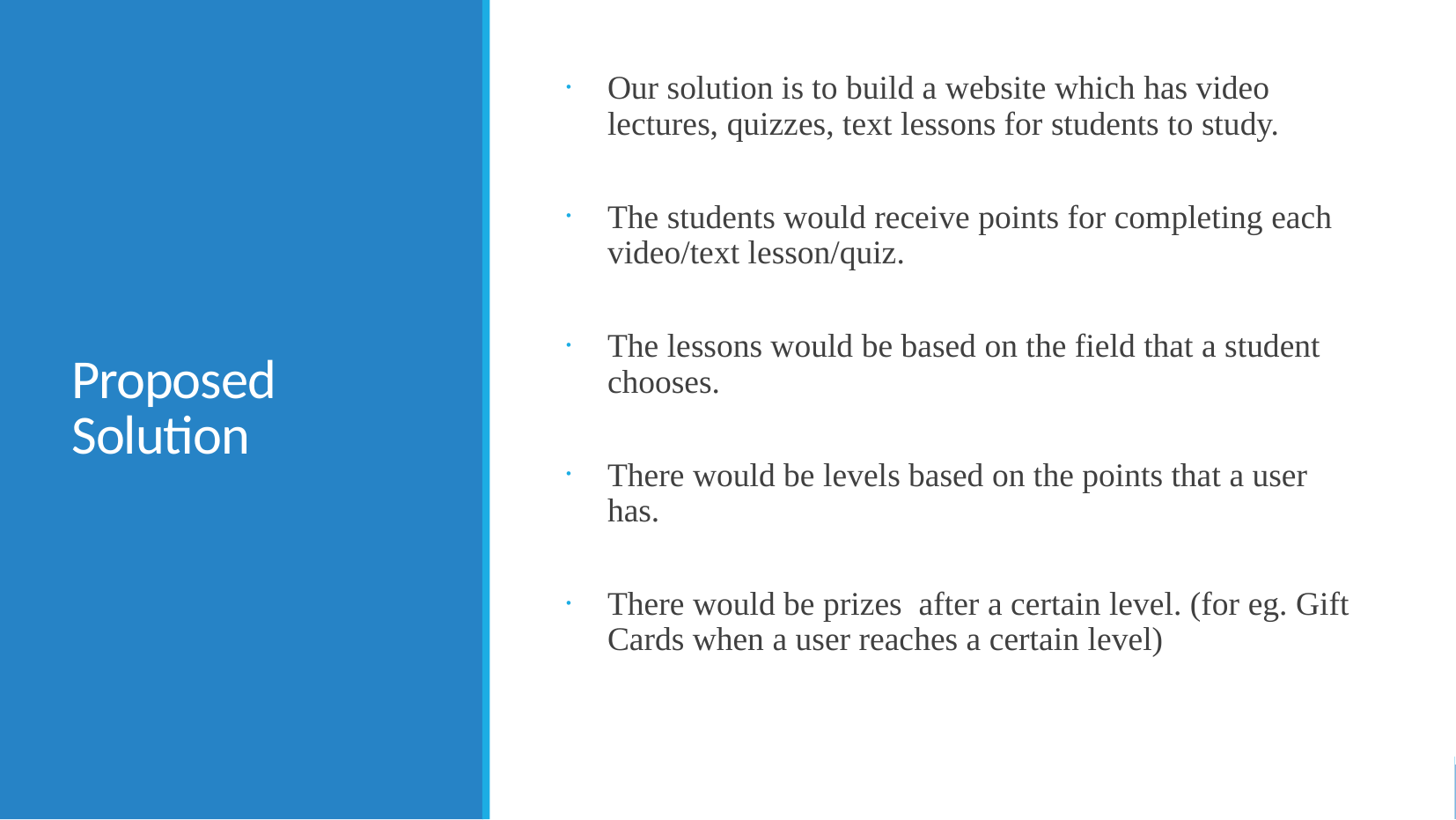

Proposed Solution
Our solution is to build a website which has video lectures, quizzes, text lessons for students to study.

The students would receive points for completing each video/text lesson/quiz.

The lessons would be based on the field that a student chooses.

There would be levels based on the points that a user has.

There would be prizes  after a certain level. (for eg. Gift Cards when a user reaches a certain level)